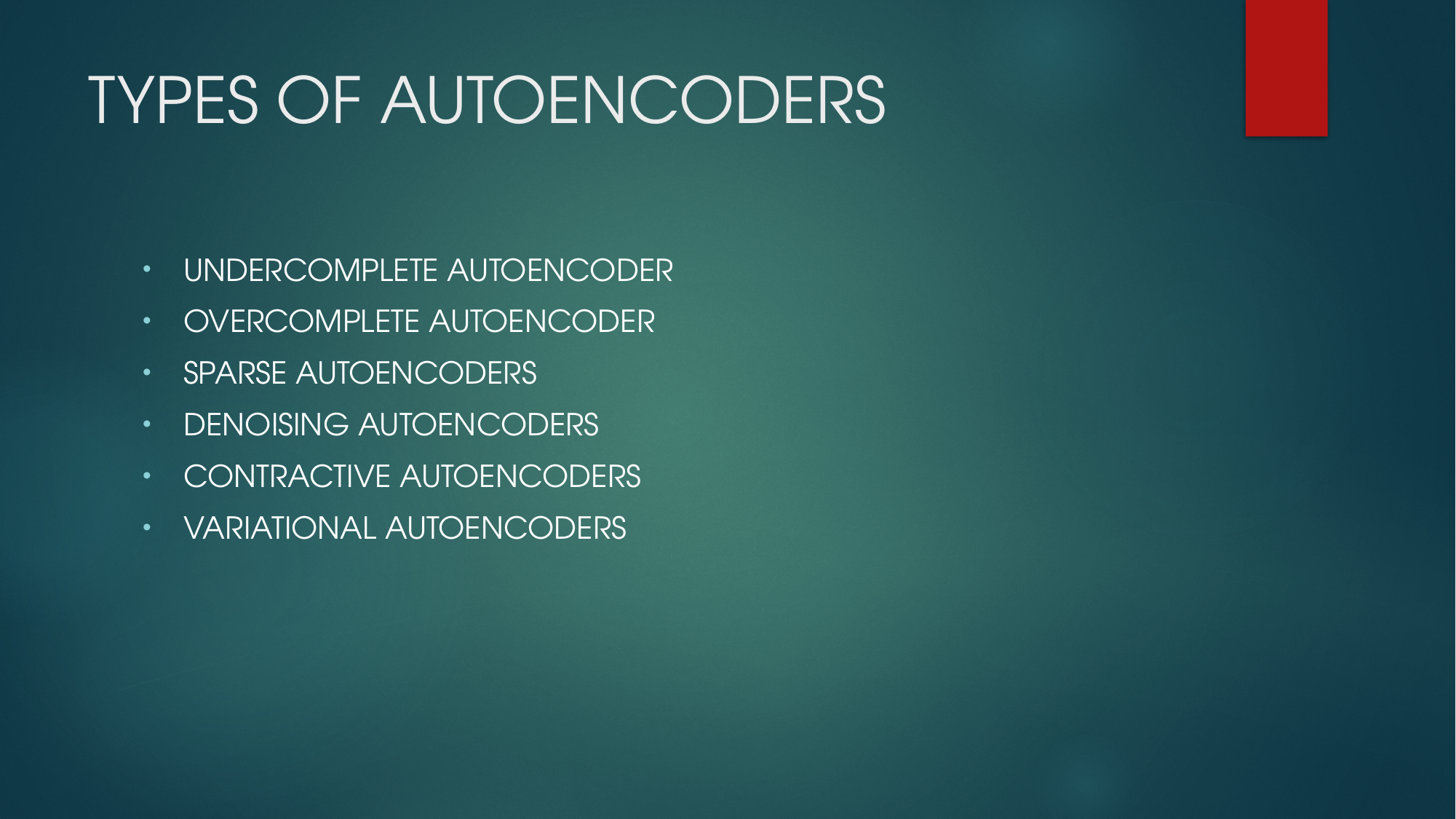

# TYPES OF AUTOENCODERS
UNDERCOMPLETE AUTOENCODER
OVERCOMPLETE AUTOENCODER
SPARSE AUTOENCODERS
DENOISING AUTOENCODERS
CONTRACTIVE AUTOENCODERS
VARIATIONAL AUTOENCODERS